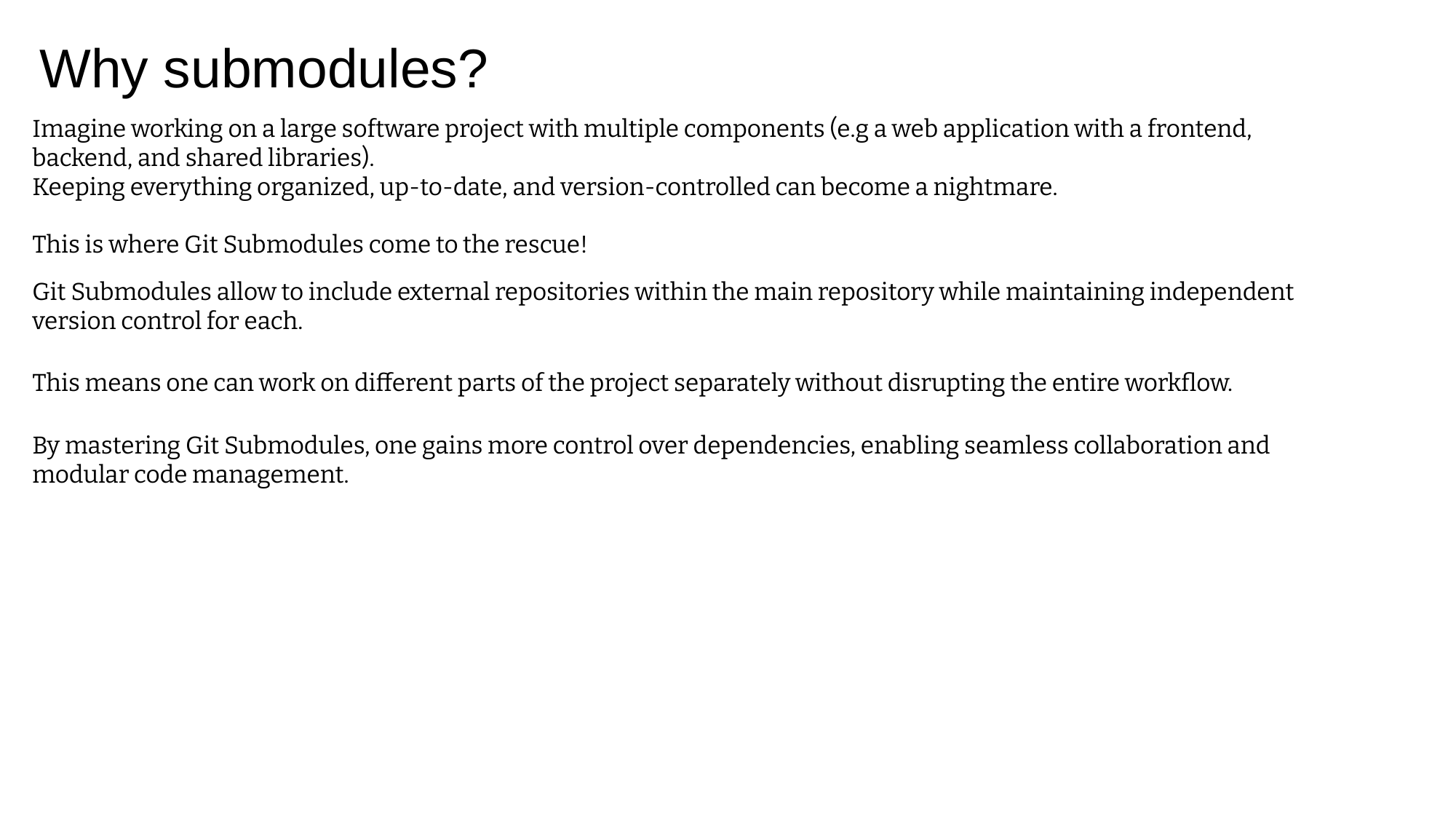

Why submodules?
Imagine working on a large software project with multiple components (e.g a web application with a frontend, backend, and shared libraries).
Keeping everything organized, up-to-date, and version-controlled can become a nightmare.

This is where Git Submodules come to the rescue!
Git Submodules allow to include external repositories within the main repository while maintaining independent version control for each.
This means one can work on different parts of the project separately without disrupting the entire workflow.
By mastering Git Submodules, one gains more control over dependencies, enabling seamless collaboration and modular code management.